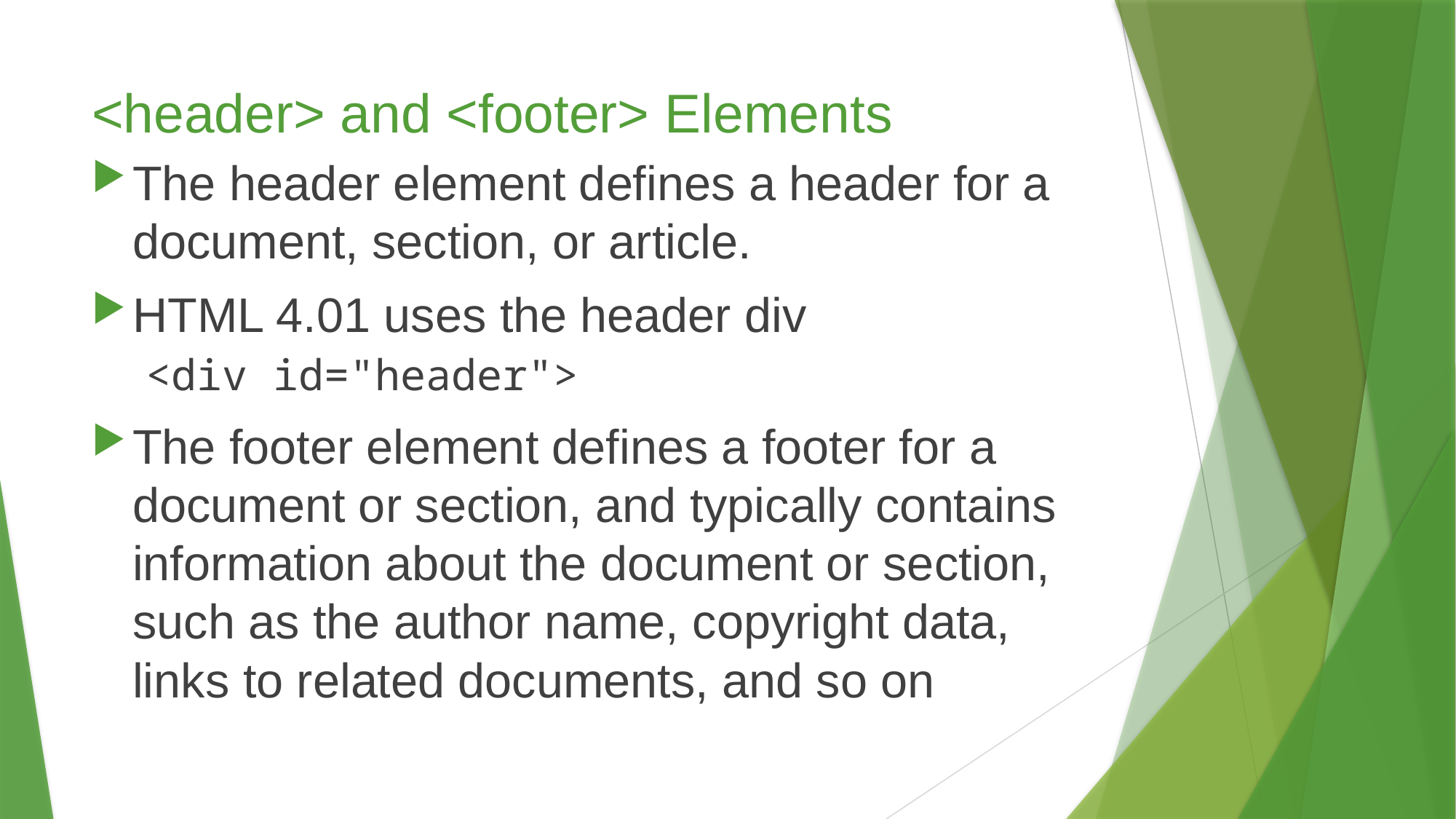

# <header> and <footer> Elements
The header element defines a header for a document, section, or article.
HTML 4.01 uses the header div
 <div id="header">
The footer element defines a footer for a document or section, and typically contains information about the document or section, such as the author name, copyright data, links to related documents, and so on